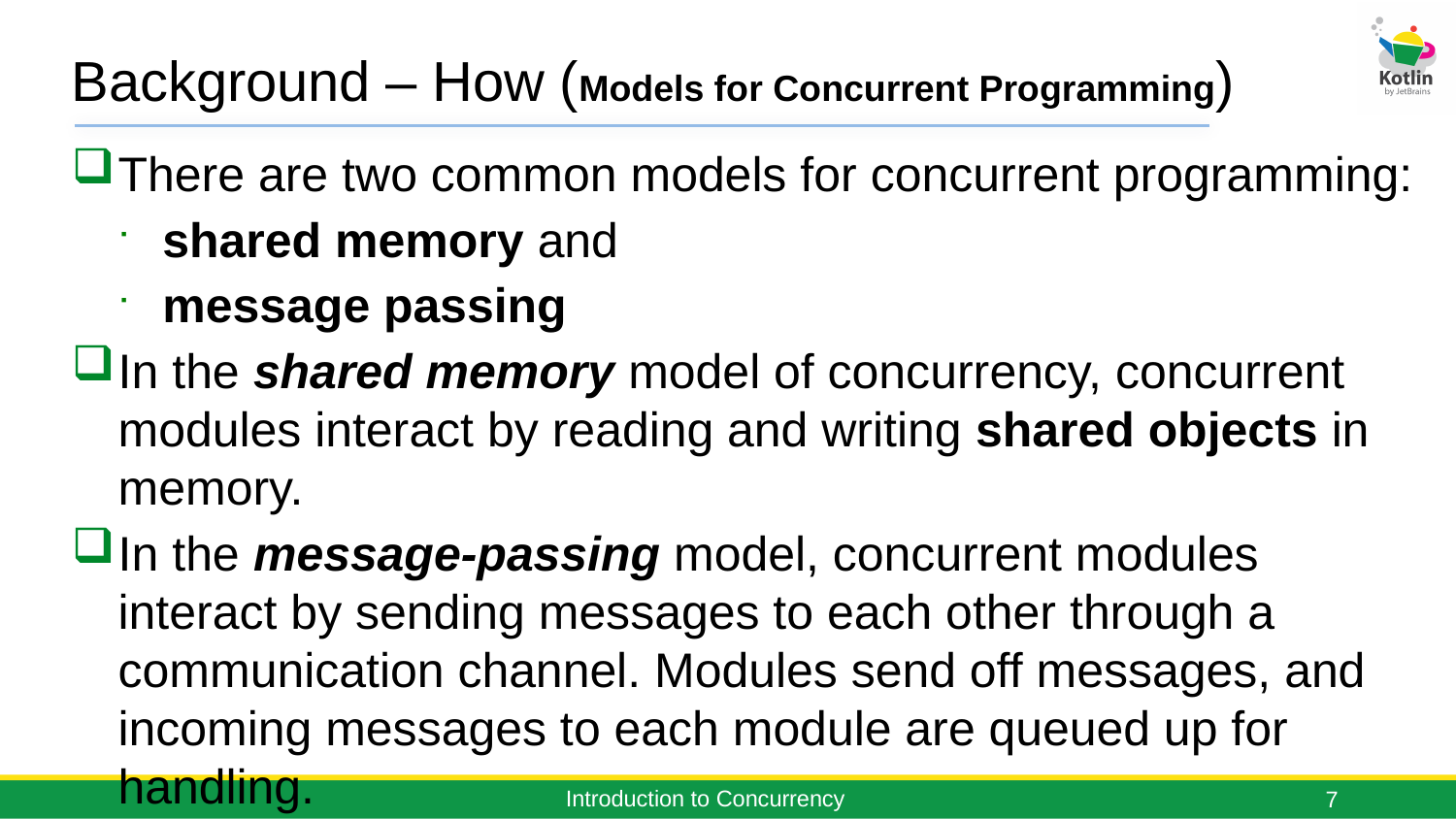

# Background – How (Models for Concurrent Programming)
There are two common models for concurrent programming:
shared memory and
message passing
In the shared memory model of concurrency, concurrent modules interact by reading and writing shared objects in memory.
In the message-passing model, concurrent modules interact by sending messages to each other through a communication channel. Modules send off messages, and incoming messages to each module are queued up for handling.
7
Introduction to Concurrency